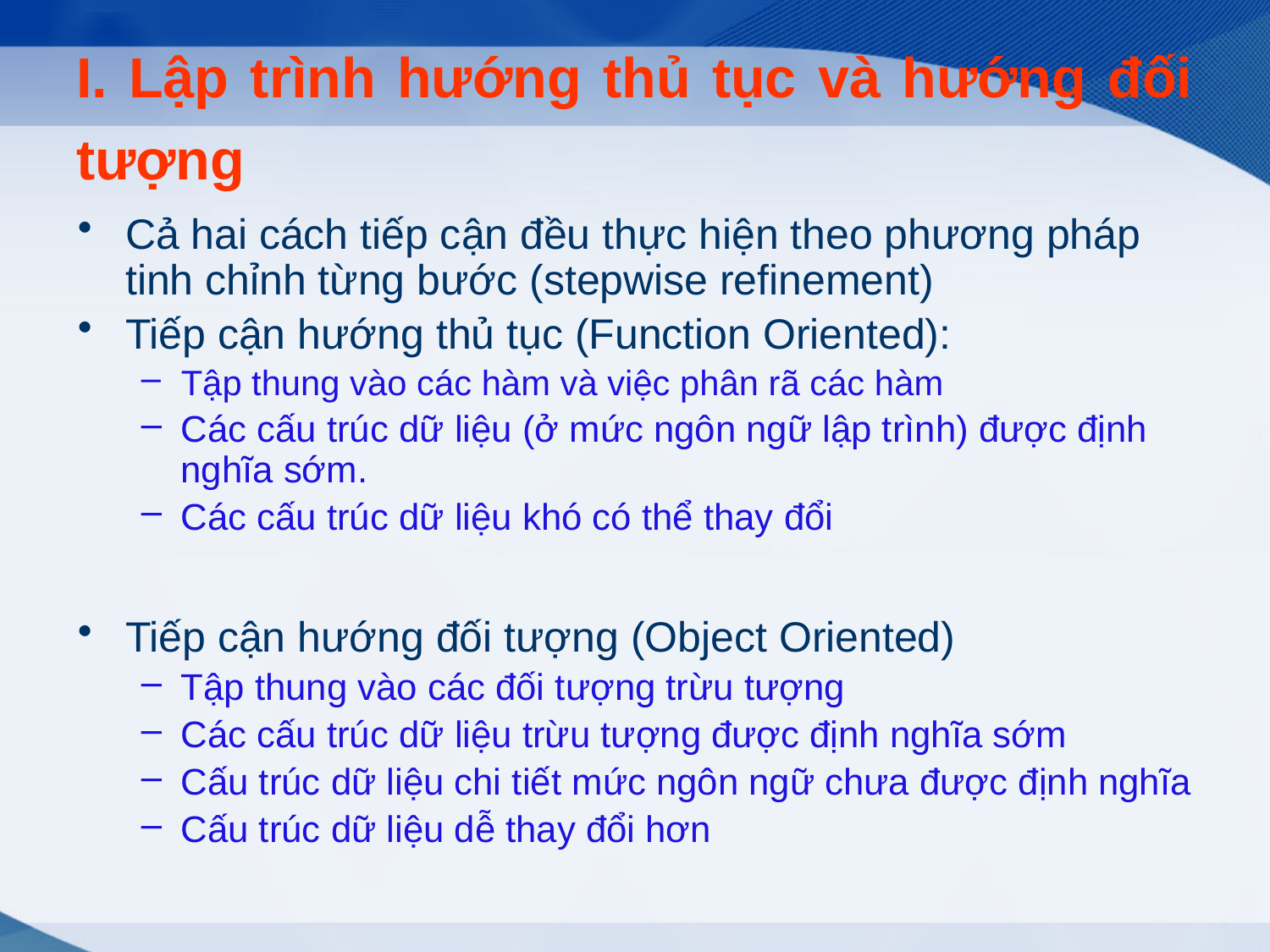

# I. Lập trình hướng thủ tục và hướng đối tượng
Cả hai cách tiếp cận đều thực hiện theo phương pháp tinh chỉnh từng bước (stepwise refinement)
Tiếp cận hướng thủ tục (Function Oriented):
Tập thung vào các hàm và việc phân rã các hàm
Các cấu trúc dữ liệu (ở mức ngôn ngữ lập trình) được định nghĩa sớm.
Các cấu trúc dữ liệu khó có thể thay đổi

Tiếp cận hướng đối tượng (Object Oriented)
Tập thung vào các đối tượng trừu tượng
Các cấu trúc dữ liệu trừu tượng được định nghĩa sớm
Cấu trúc dữ liệu chi tiết mức ngôn ngữ chưa được định nghĩa
Cấu trúc dữ liệu dễ thay đổi hơn